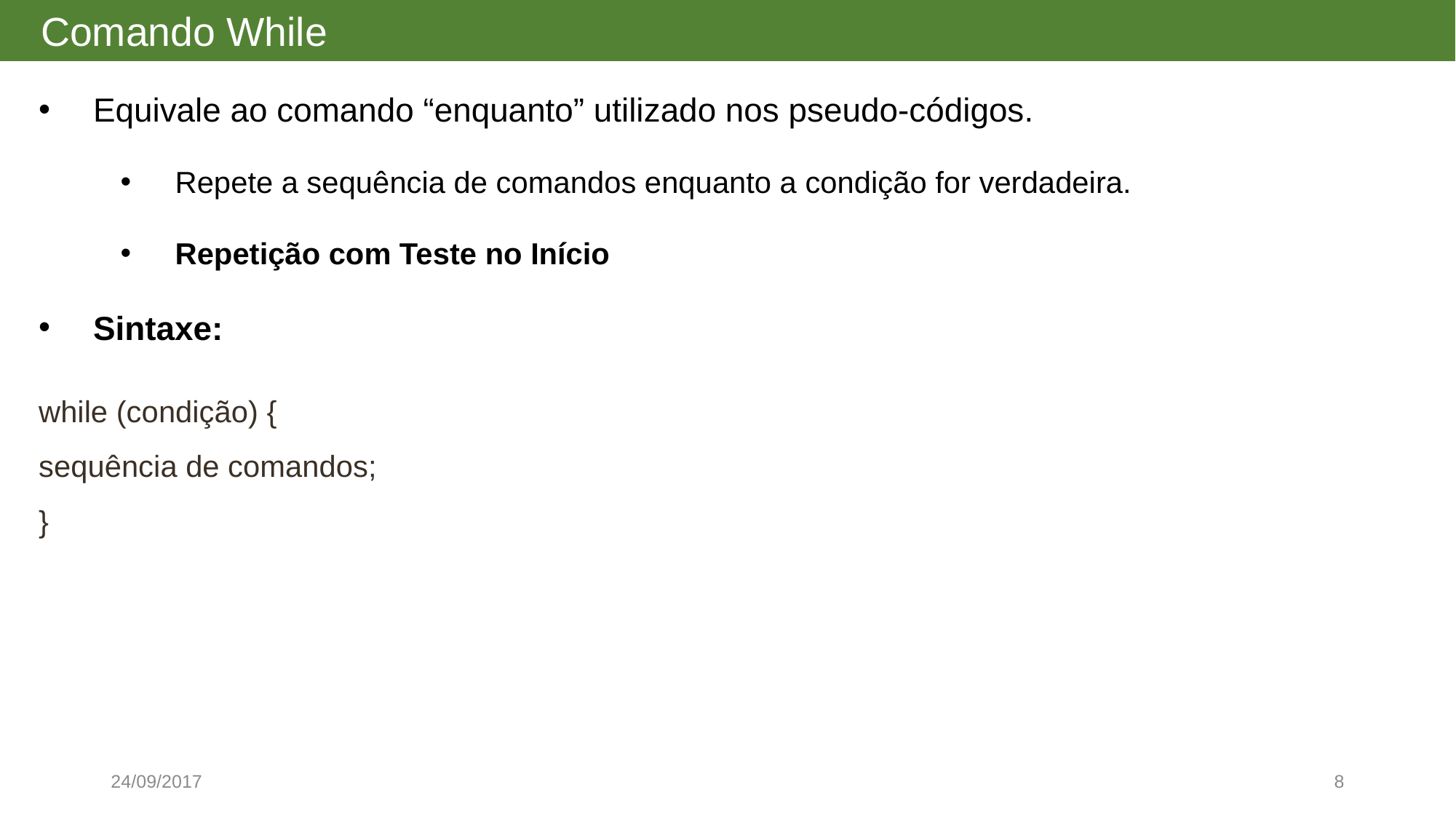

# Comando While
Equivale ao comando “enquanto” utilizado nos pseudo-códigos.
Repete a sequência de comandos enquanto a condição for verdadeira.
Repetição com Teste no Início
Sintaxe:
while (condição) {
sequência de comandos;
}
24/09/2017
8